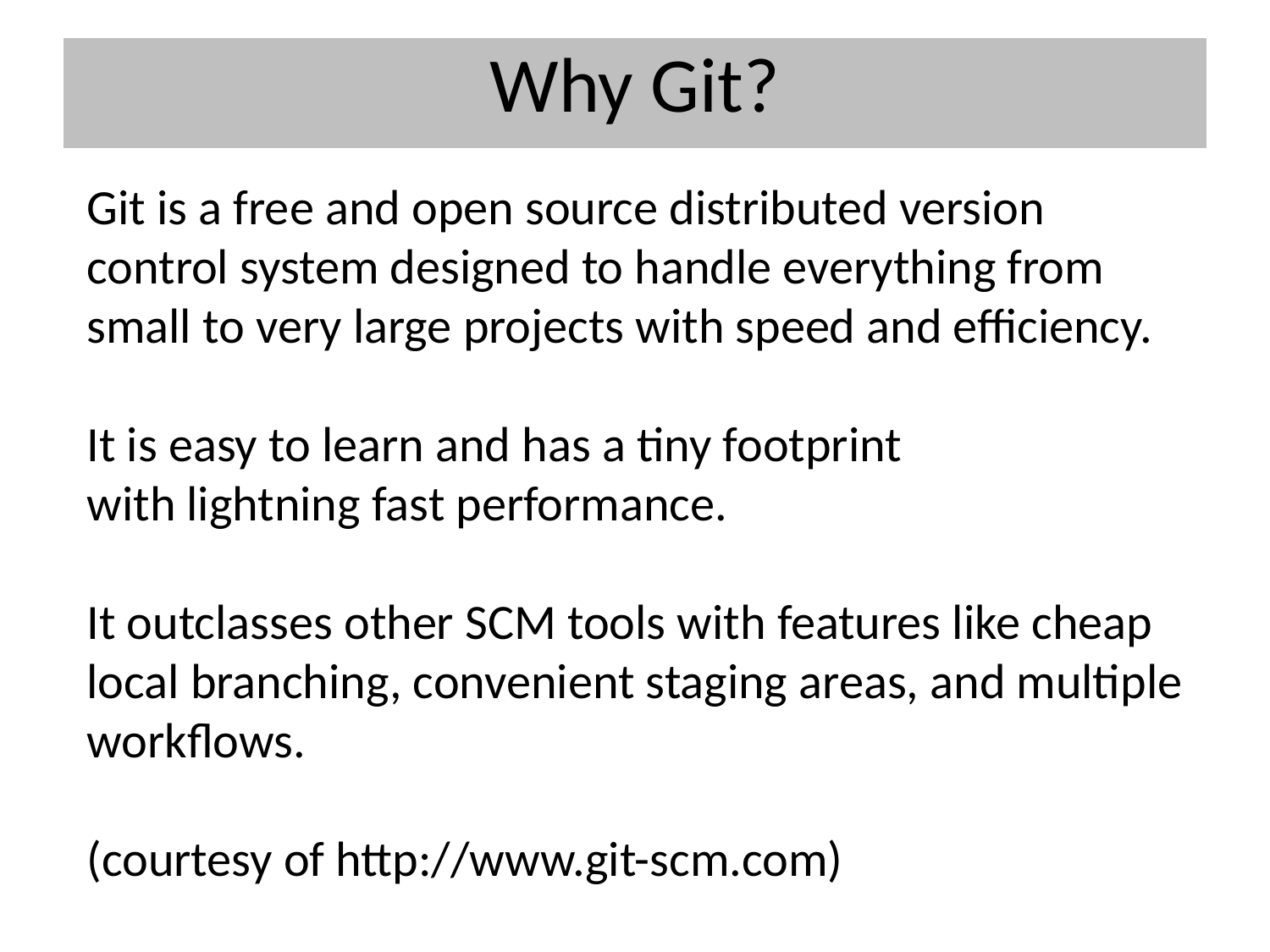

# Why Git?
Git is a free and open source distributed version control system designed to handle everything from small to very large projects with speed and efficiency.

It is easy to learn and has a tiny footprint
with lightning fast performance.

It outclasses other SCM tools with features like cheap local branching, convenient staging areas, and multiple workflows.

(courtesy of http://www.git-scm.com)